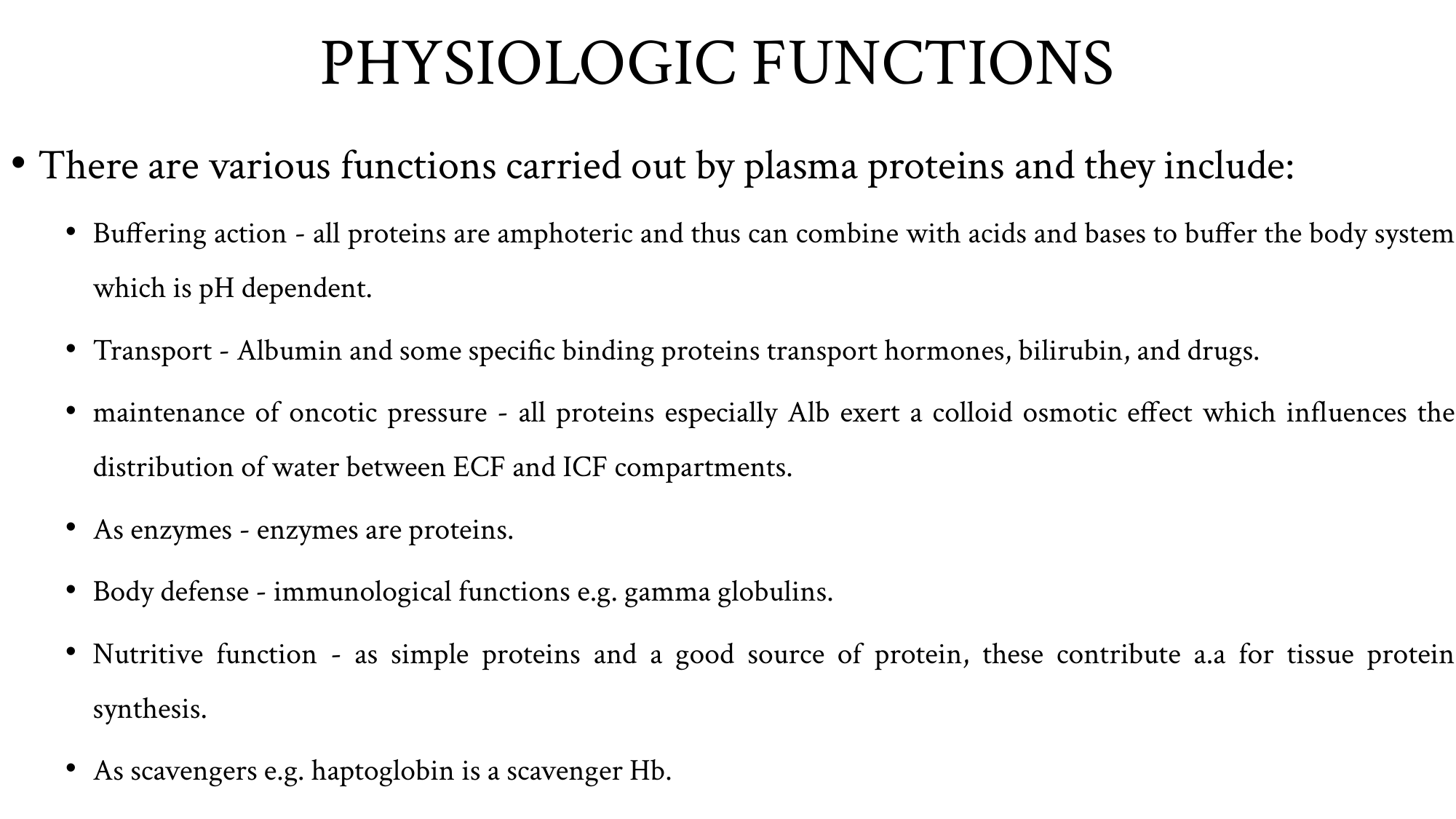

PHYSIOLOGIC FUNCTIONS
There are various functions carried out by plasma proteins and they include:
Buffering action - all proteins are amphoteric and thus can combine with acids and bases to buffer the body system which is pH dependent.
Transport - Albumin and some specific binding proteins transport hormones, bilirubin, and drugs.
maintenance of oncotic pressure - all proteins especially Alb exert a colloid osmotic effect which influences the distribution of water between ECF and ICF compartments.
As enzymes - enzymes are proteins.
Body defense - immunological functions e.g. gamma globulins.
Nutritive function - as simple proteins and a good source of protein, these contribute a.a for tissue protein synthesis.
As scavengers e.g. haptoglobin is a scavenger Hb.